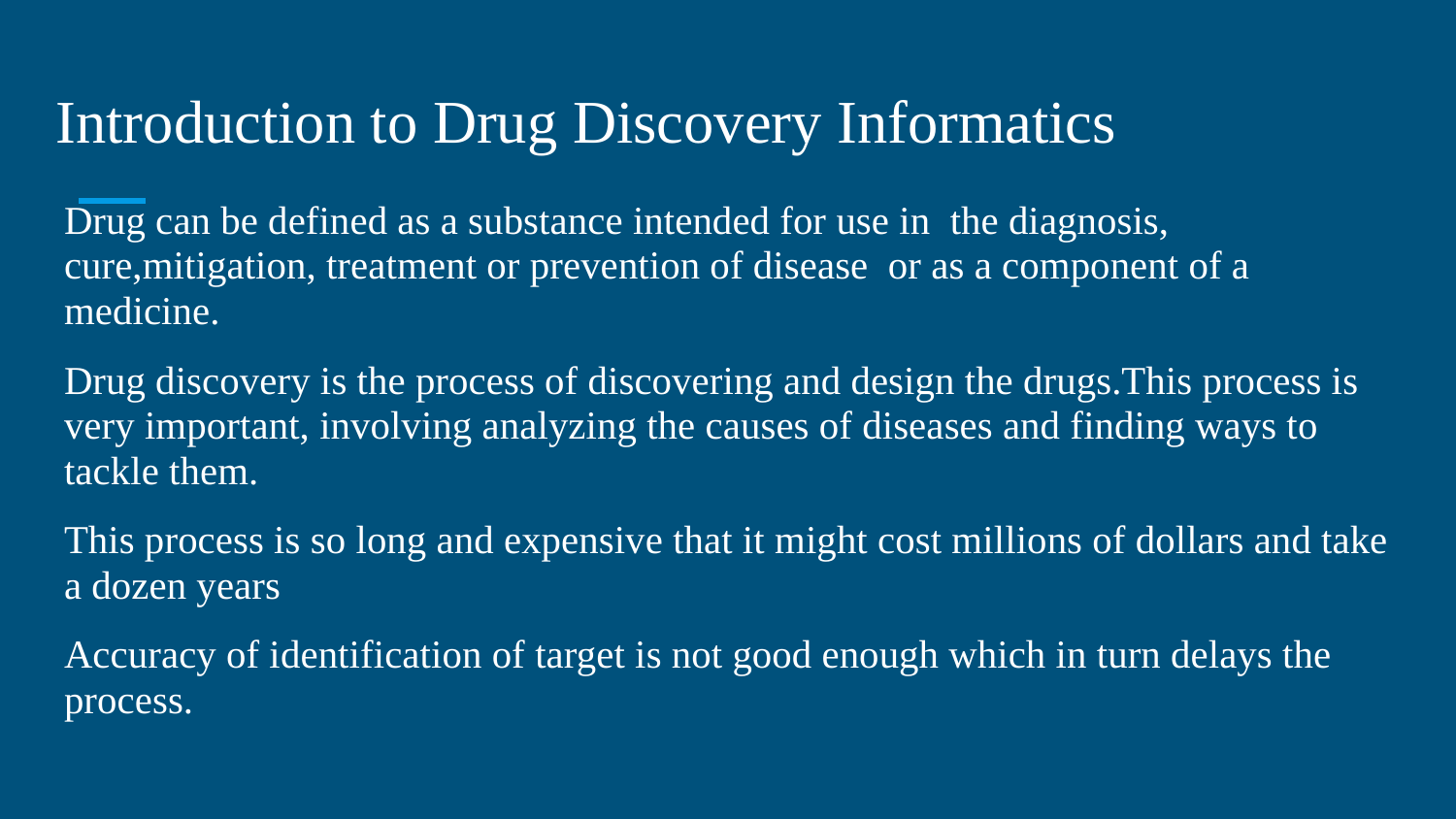

# Introduction to Drug Discovery Informatics

Drug can be defined as a substance intended for use in  the diagnosis, cure,mitigation, treatment or prevention of disease  or as a component of a medicine.
Drug discovery is the process of discovering and design the drugs.This process is very important, involving analyzing the causes of diseases and finding ways to tackle them.
This process is so long and expensive that it might cost millions of dollars and take a dozen years
Accuracy of identification of target is not good enough which in turn delays the process.